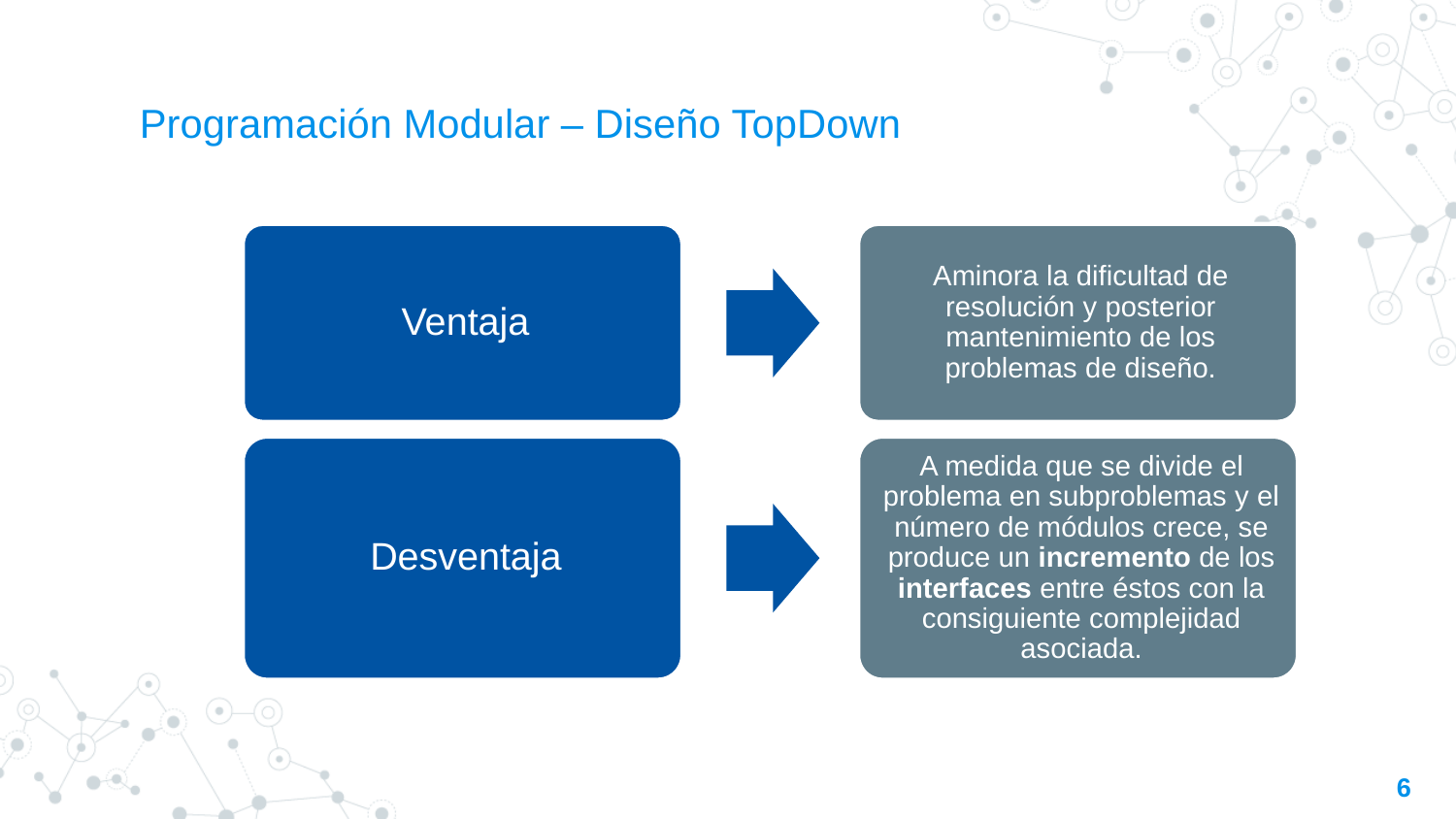

# Programación Modular – Diseño TopDown
Ventaja

Aminora la dificultad de resolución y posterior mantenimiento de los problemas de diseño.
Desventaja

A medida que se divide el problema en subproblemas y el número de módulos crece, se produce un incremento de los interfaces entre éstos con la consiguiente complejidad asociada.
6